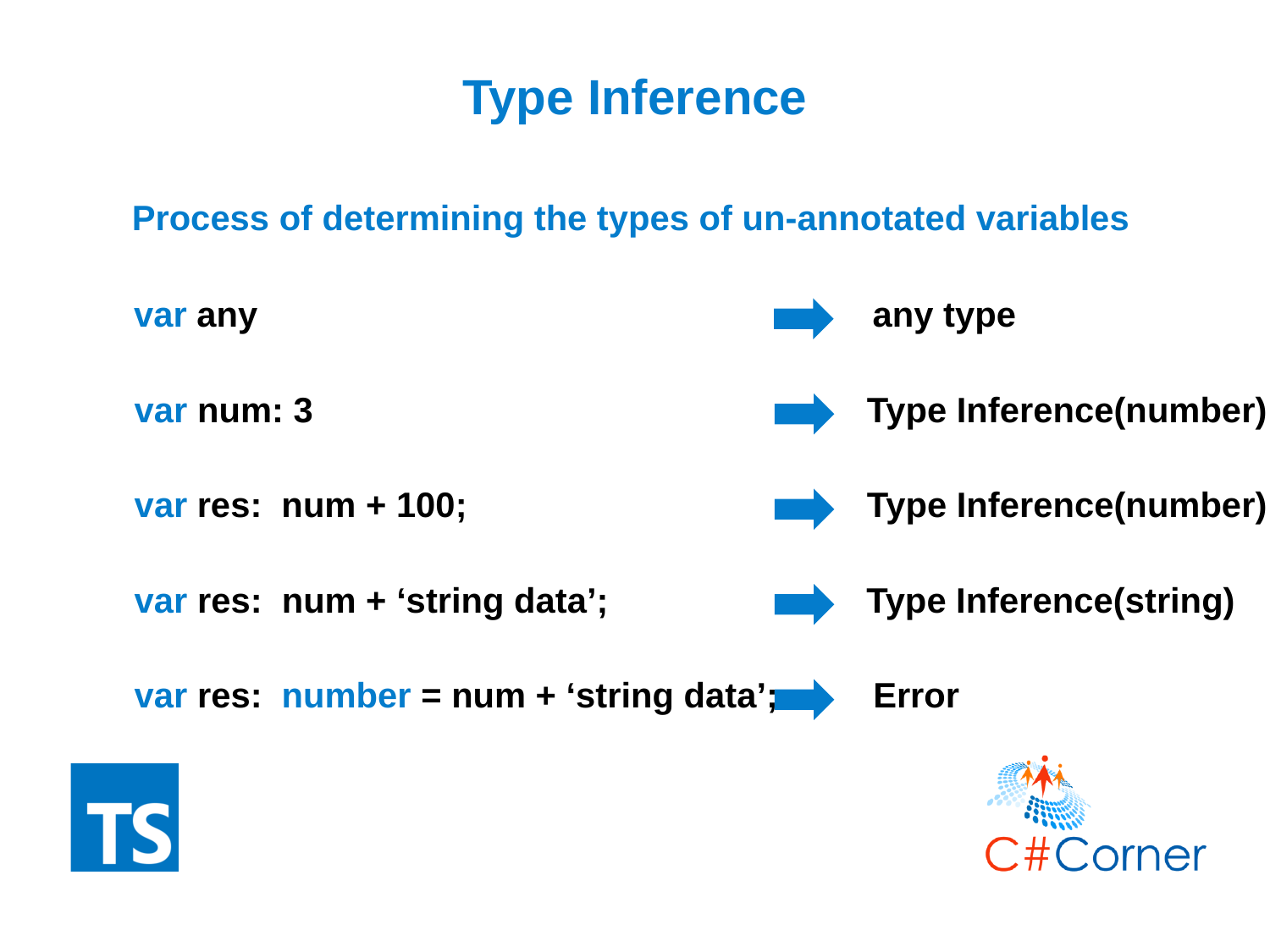

# Type Inference
Process of determining the types of un-annotated variables
var any
any type

var num: 3
Type Inference(number)

var res:  num + 100;
Type Inference(number)

var res:  num + ‘string data’;
Type Inference(string)

var res:  number = num + ‘string data’;
Error